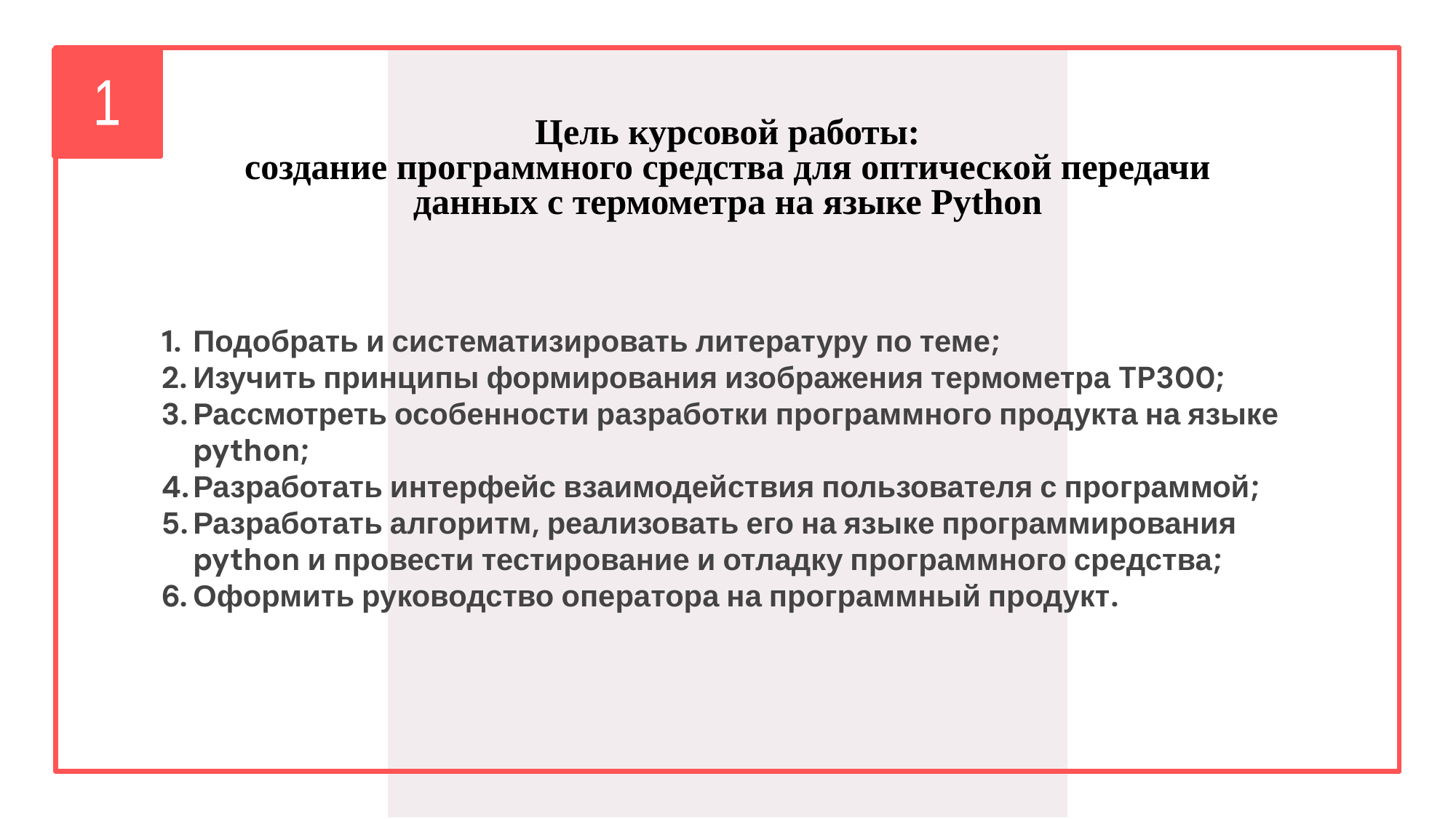

1
# Цель курсовой работы: создание программного средства для оптической передачи данных с термометра на языке Python
1.	Подобрать и систематизировать литературу по теме;
2.	Изучить принципы формирования изображения термометра TP300;
3.	Рассмотреть особенности разработки программного продукта на языке python;
4.	Разработать интерфейс взаимодействия пользователя с программой;
5.	Разработать алгоритм, реализовать его на языке программирования python и провести тестирование и отладку программного средства;
6.	Оформить руководство оператора на программный продукт.